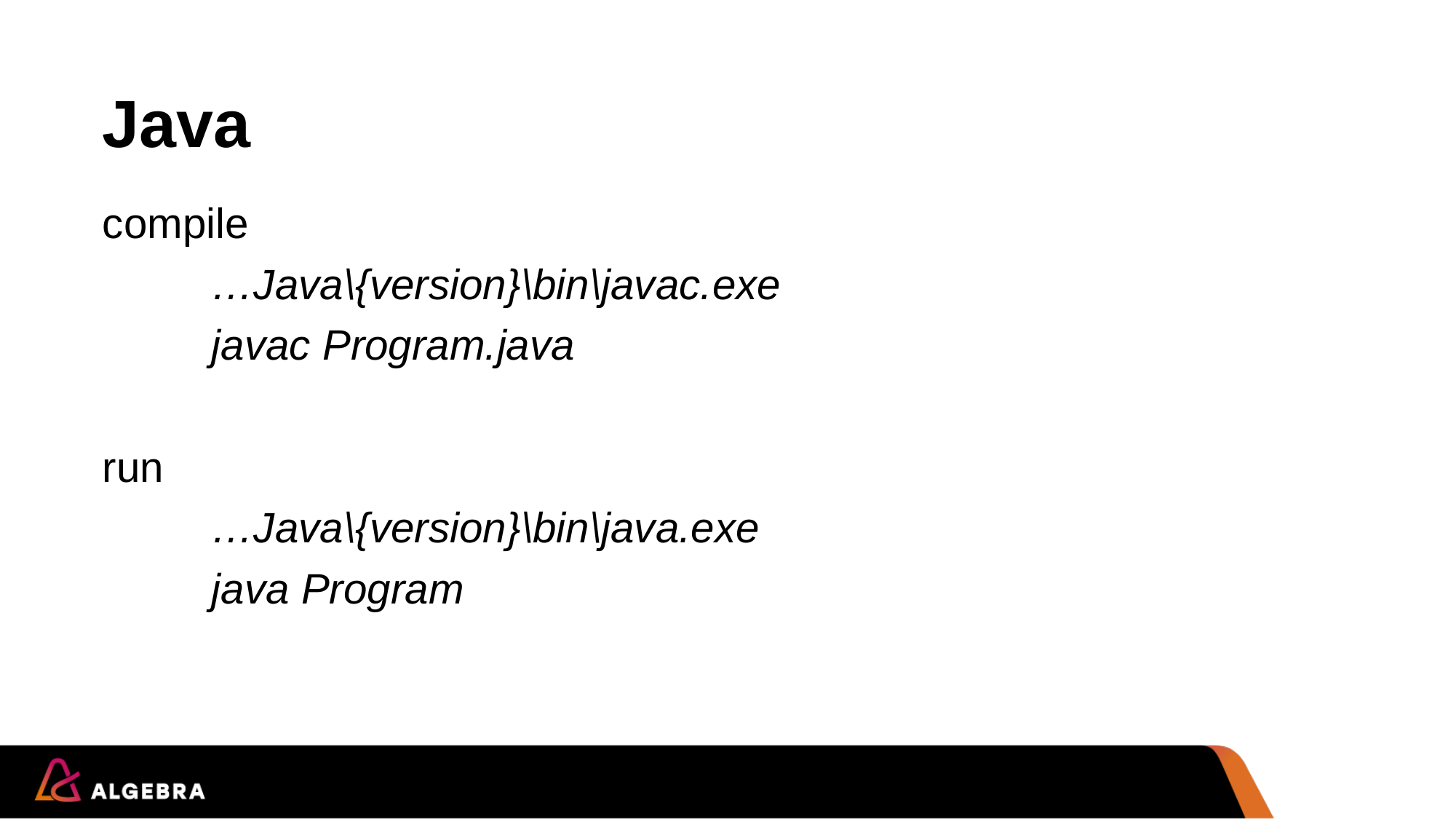

# Java
compile
	…Java\{version}\bin\javac.exe
	javac Program.java

run
	…Java\{version}\bin\java.exe
	java Program